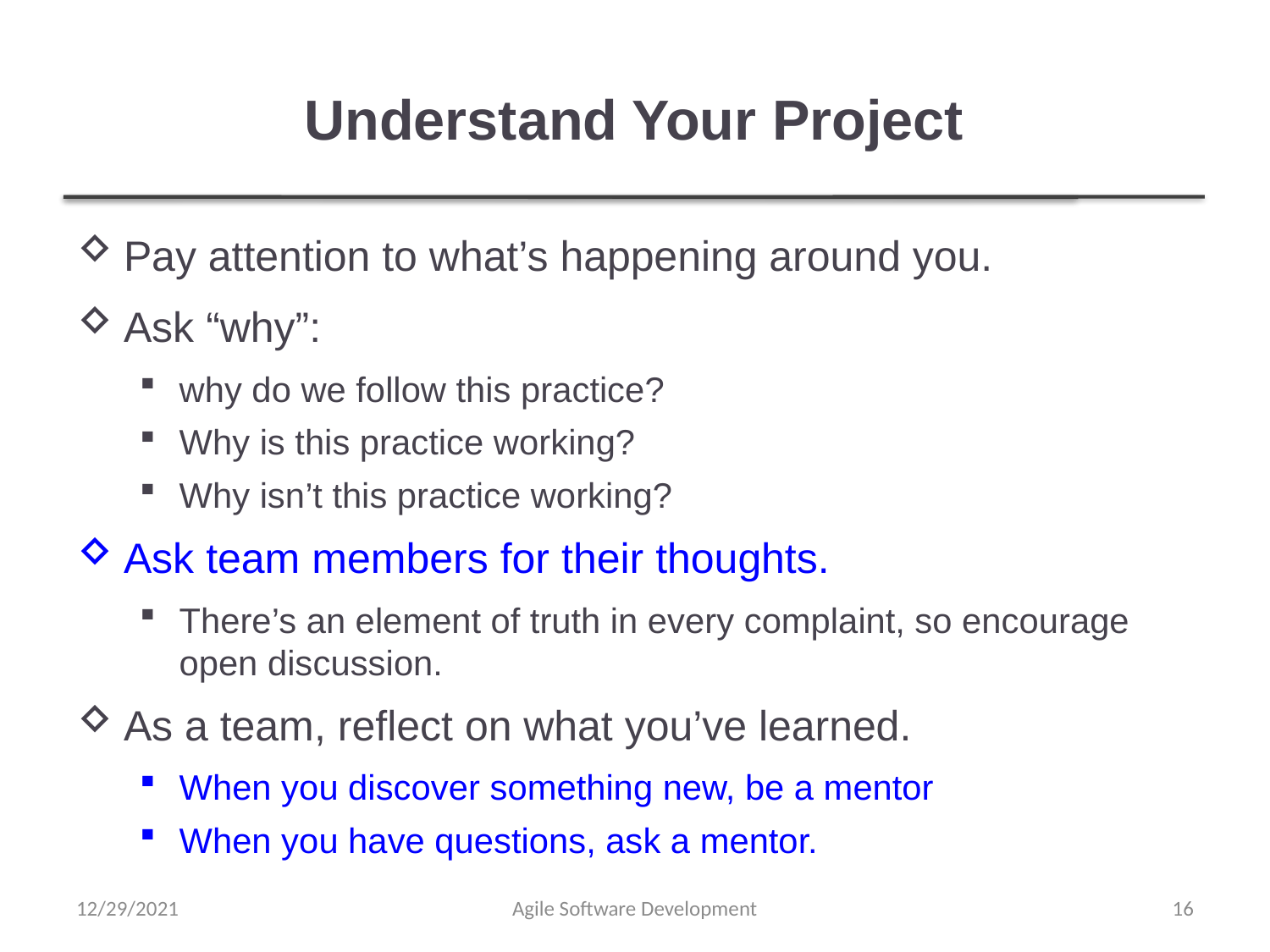

# Understand Your Project
Pay attention to what’s happening around you.
Ask “why”:
why do we follow this practice?
Why is this practice working?
Why isn’t this practice working?
Ask team members for their thoughts.
There’s an element of truth in every complaint, so encourage open discussion.
As a team, reflect on what you’ve learned.
When you discover something new, be a mentor
When you have questions, ask a mentor.

12/29/2021
Agile Software Development
16